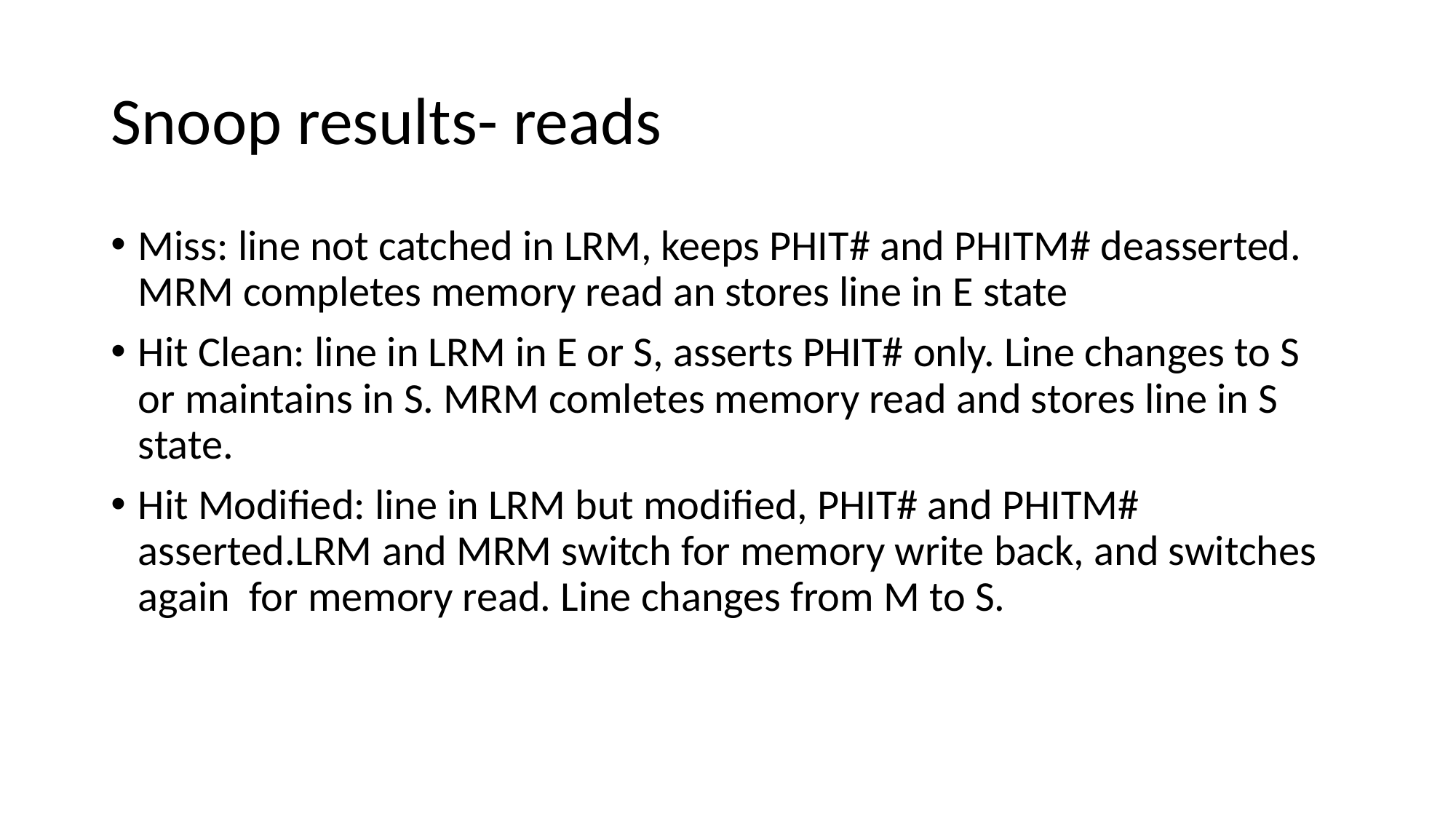

# Snoop results- reads
Miss: line not catched in LRM, keeps PHIT# and PHITM# deasserted. MRM completes memory read an stores line in E state
Hit Clean: line in LRM in E or S, asserts PHIT# only. Line changes to S or maintains in S. MRM comletes memory read and stores line in S state.
Hit Modified: line in LRM but modified, PHIT# and PHITM# asserted.LRM and MRM switch for memory write back, and switches again  for memory read. Line changes from M to S.